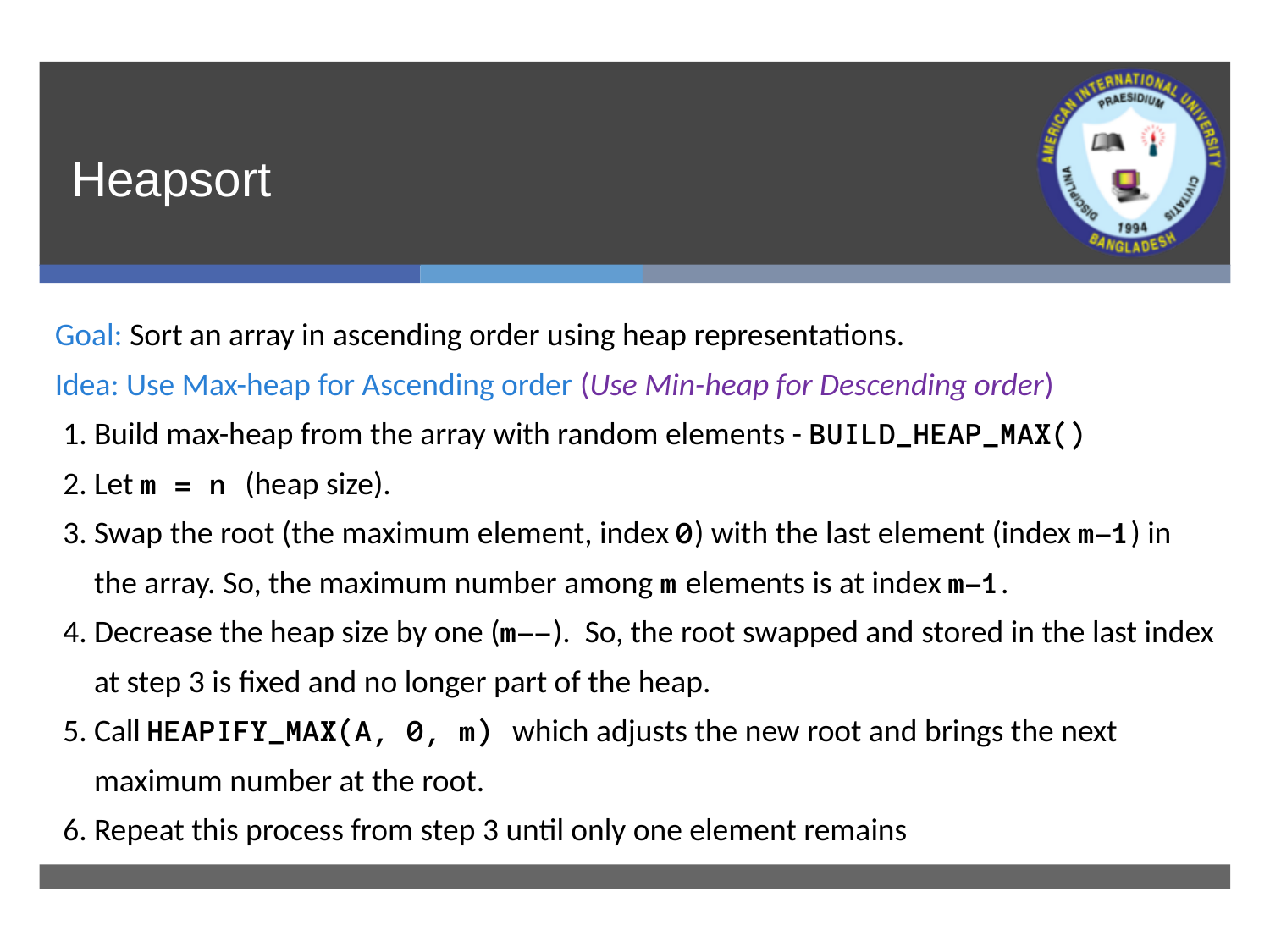

# Heapsort
Goal: Sort an array in ascending order using heap representations.
Idea: Use Max-heap for Ascending order (Use Min-heap for Descending order)
Build max-heap from the array with random elements - BUILD_HEAP_MAX()
Let m = n (heap size).
Swap the root (the maximum element, index 0) with the last element (index m-1) in the array. So, the maximum number among m elements is at index m-1.
Decrease the heap size by one (m--).  So, the root swapped and stored in the last index at step 3 is fixed and no longer part of the heap.
Call HEAPIFY_MAX(A, 0, m) which adjusts the new root and brings the next maximum number at the root.
Repeat this process from step 3 until only one element remains